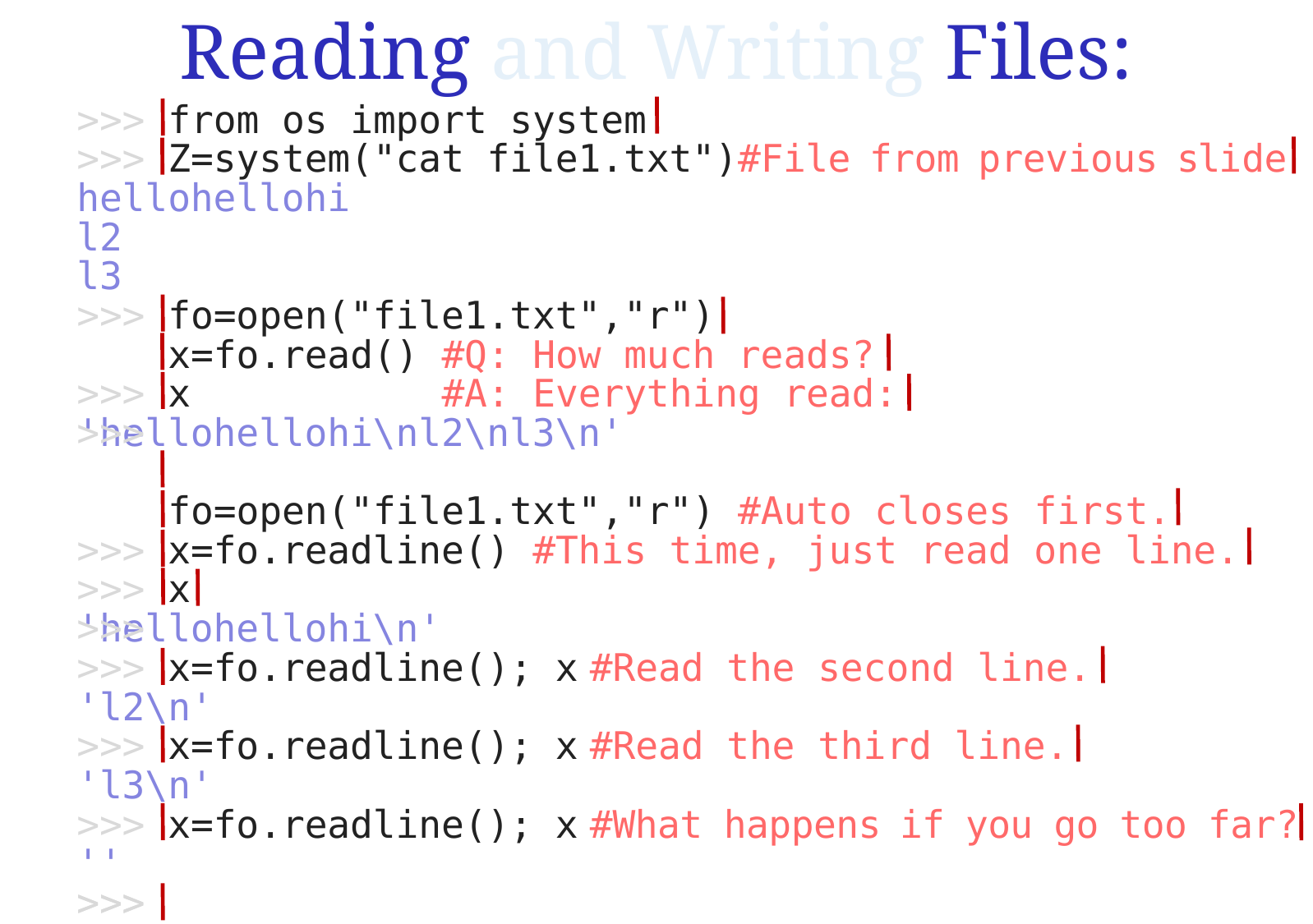

Reading and Writing Files:
>>> from os import system
>>> Z=system("cat file1.txt")#File from previous slide
hellohellohi
l2
l3
    fo=open("file1.txt","r")
>>> x=fo.read() #Q: How much reads?
    x ..  .. .. #A: Everything read:
'hellohellohi\nl2\nl3\n'

>>> fo=open("file1.txt","r") #Auto closes first.
    x=fo.readline() #This time, just read one line.
    x
'hellohellohi\n'
    x=fo.readline(); x #Read the second line.
'l2\n'
    x=fo.readline(); x #Read the third line.
'l3\n'
    x=fo.readline(); x #What happens if you go too far?
''
>>>
>>>
>>>

>>>
>>>
>>>

>>>
>>>
>>>
>>>

>>>

>>>

>>>